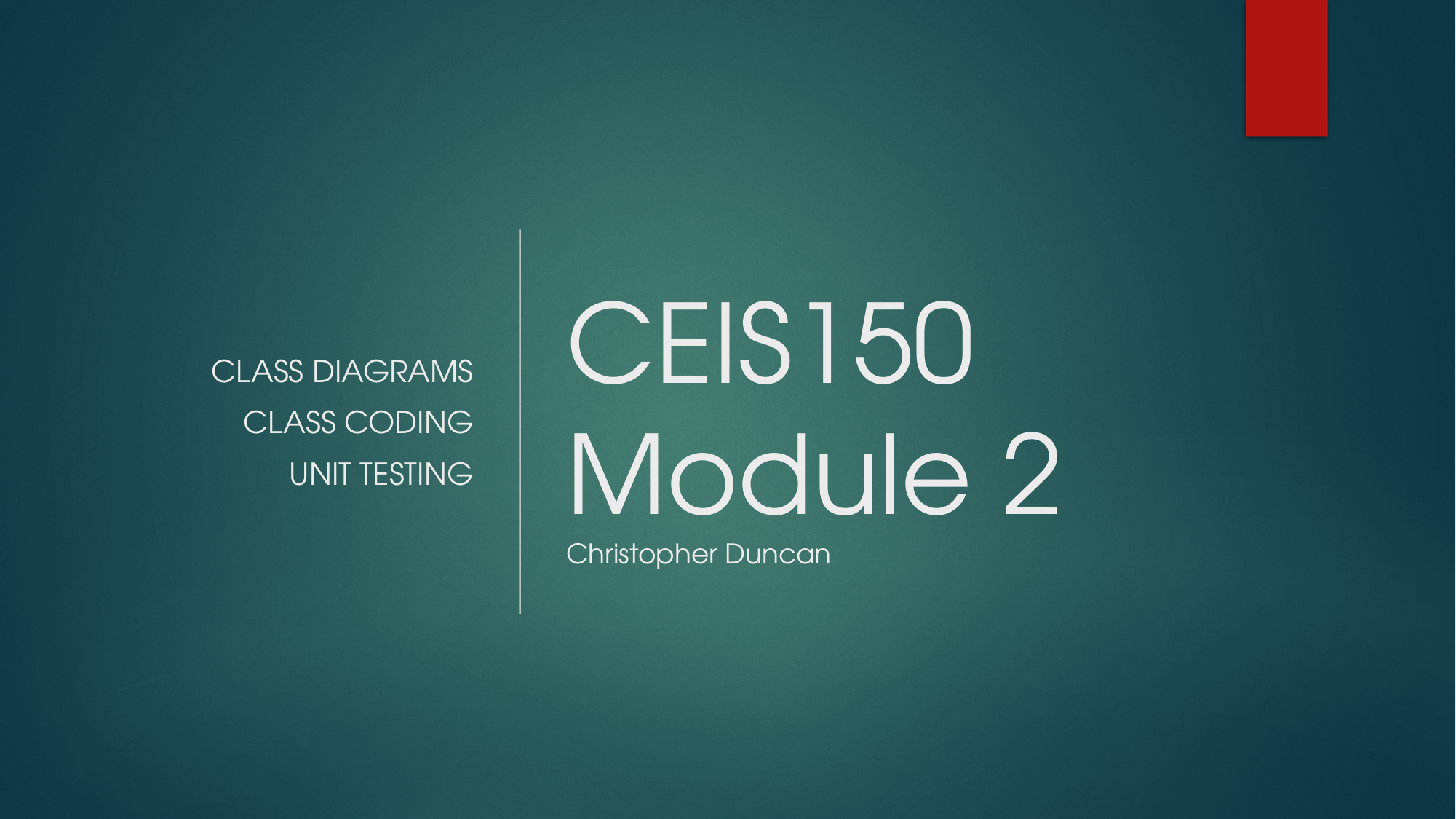

Class Diagrams
Class Coding
Unit Testing
# CEIS150 Module 2 Christopher Duncan